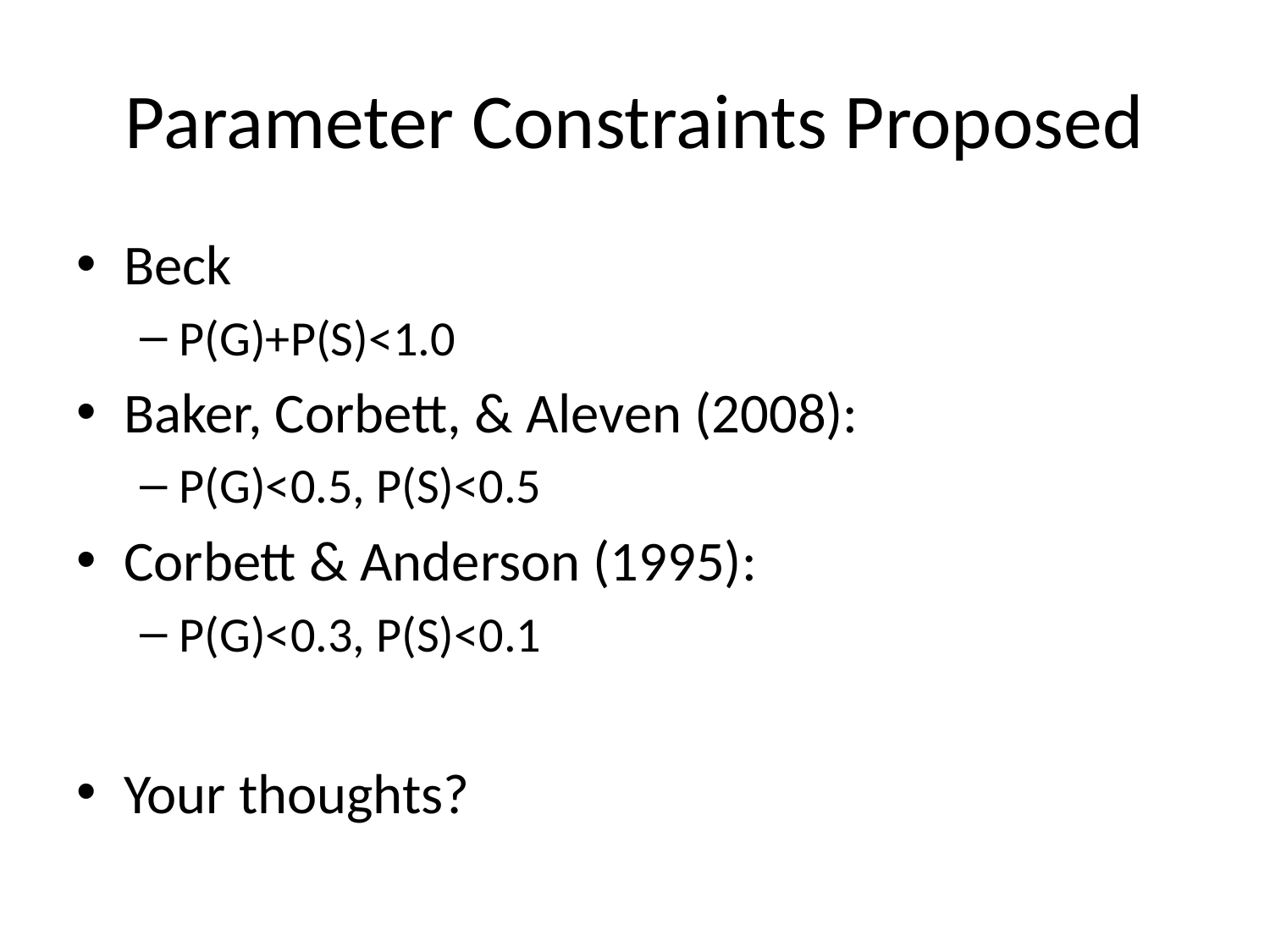

# Parameter Constraints Proposed
Beck
P(G)+P(S)<1.0
Baker, Corbett, & Aleven (2008):
P(G)<0.5, P(S)<0.5
Corbett & Anderson (1995):
P(G)<0.3, P(S)<0.1

Your thoughts?